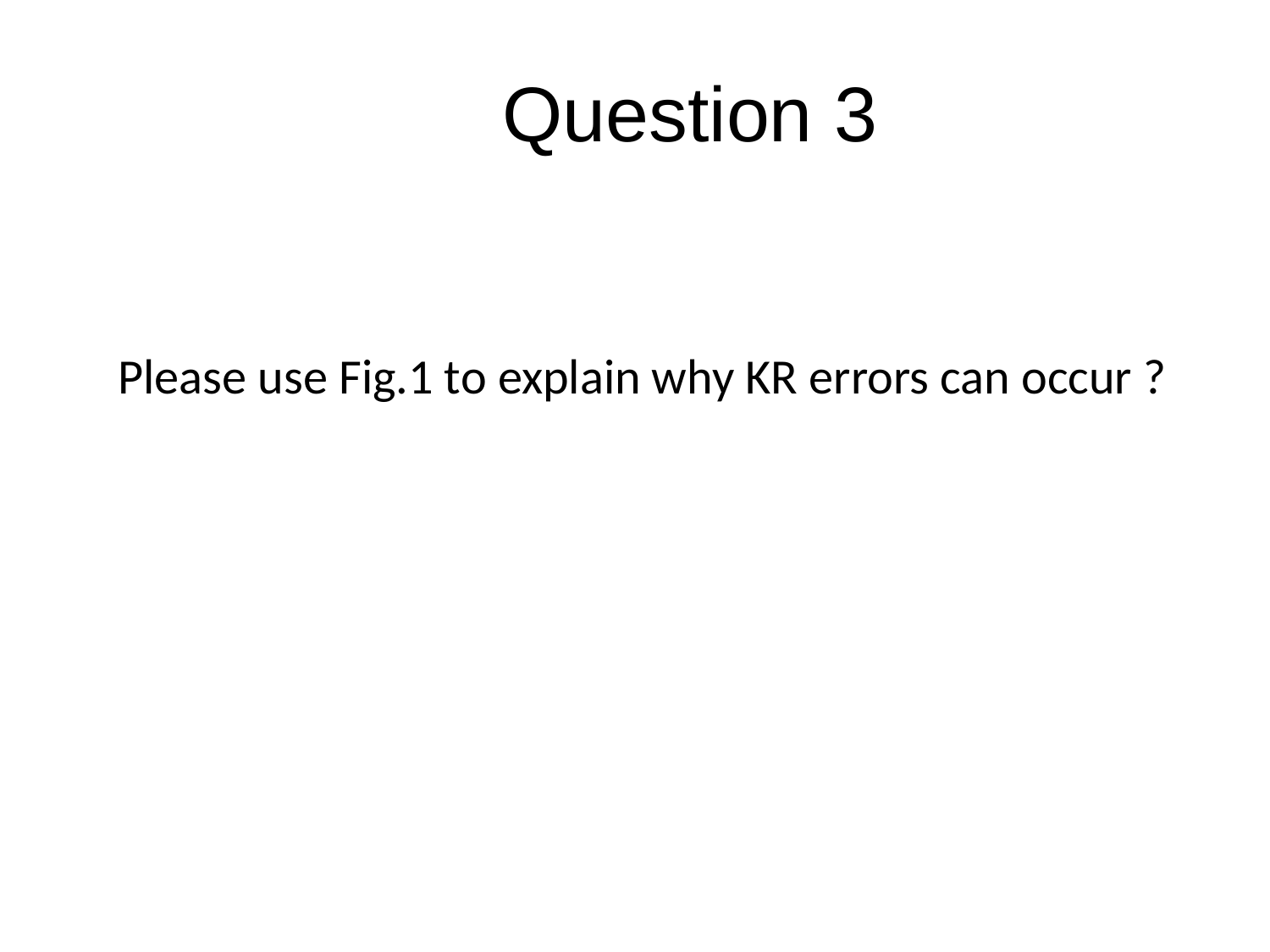

# Question 3
Please use Fig.1 to explain why KR errors can occur ?